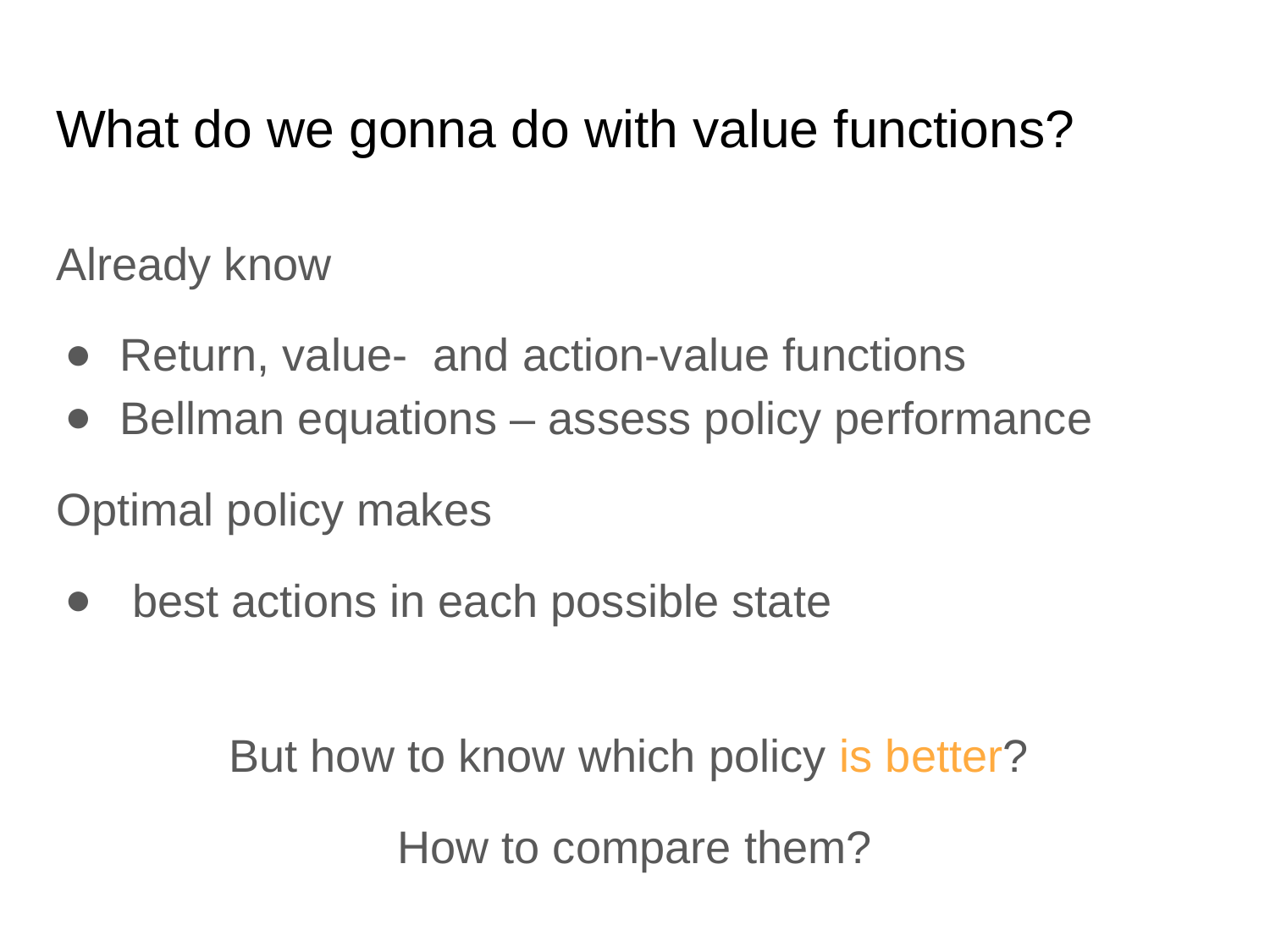

# What do we gonna do with value functions?
Already know
Return, value-  and action-value functions
Bellman equations – assess policy performance
Optimal policy makes
 best actions in each possible state

But how to know which policy is better?
How to compare them?